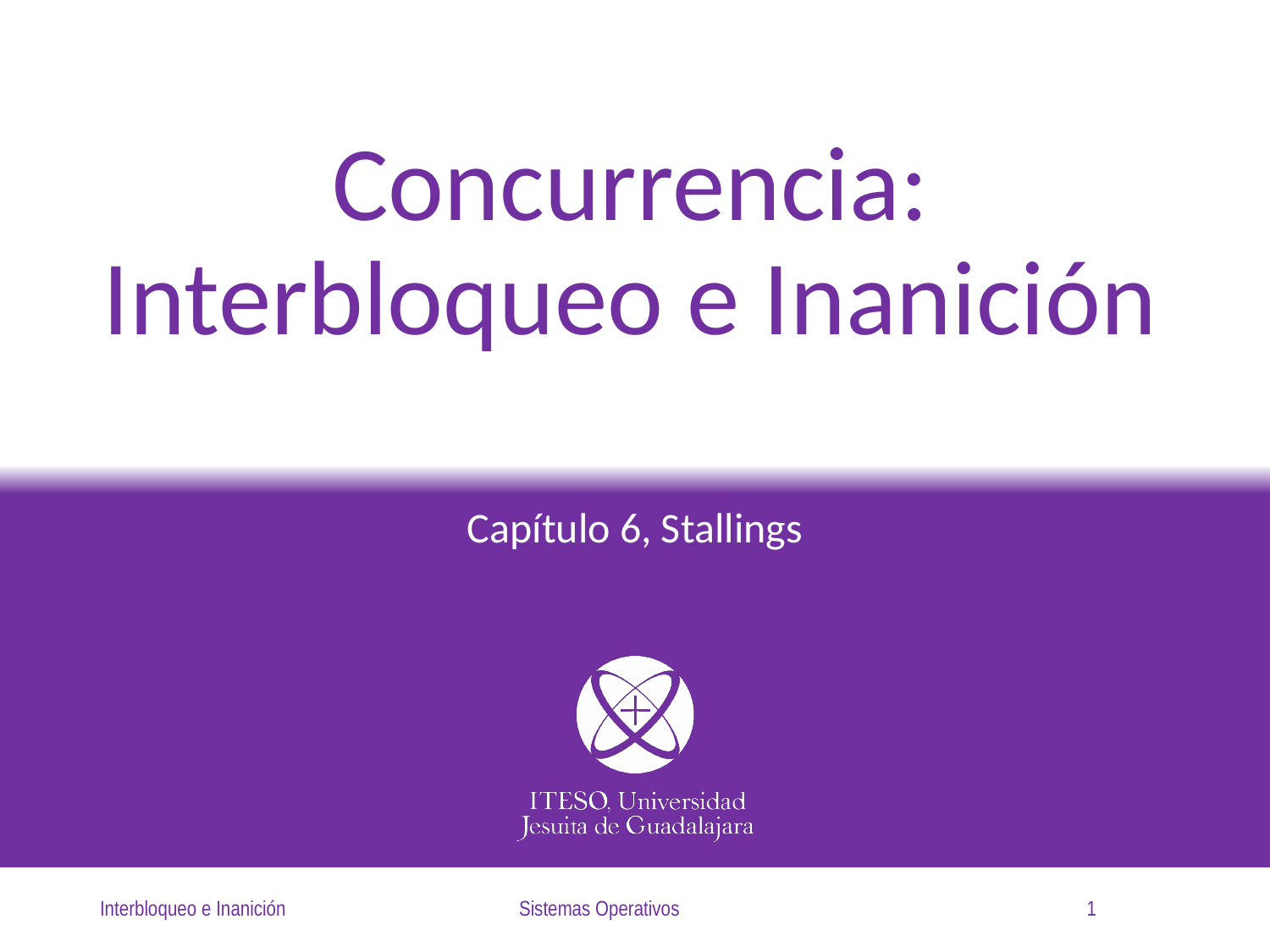

# Concurrencia: Interbloqueo e Inanición
Capítulo 6, Stallings
Interbloqueo e Inanición
Sistemas Operativos
1